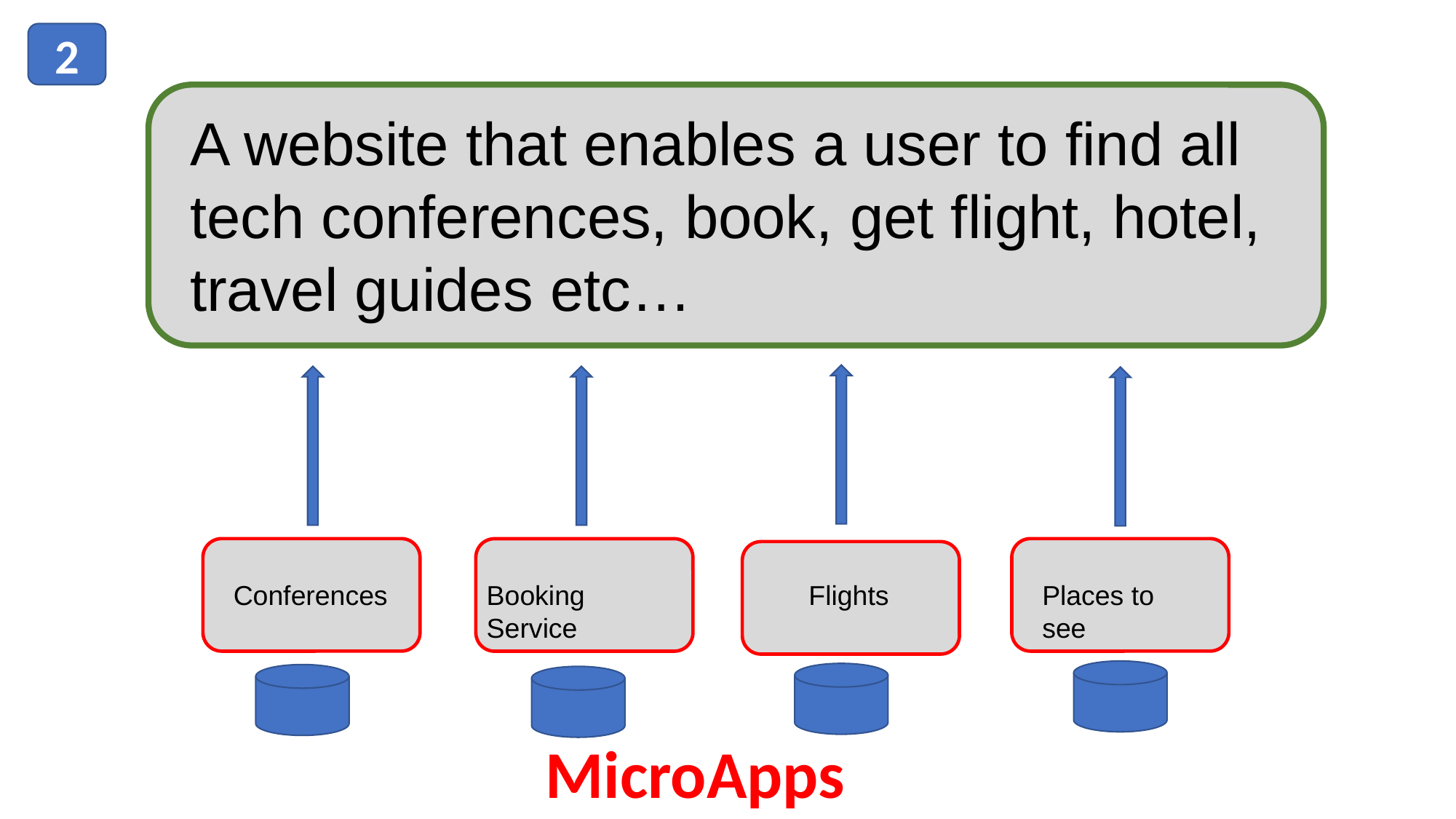

2

A website that enables a user to find all tech conferences, book, get flight, hotel, travel guides etc…

Conferences
Flights
Places to see
Booking Service

MicroApps